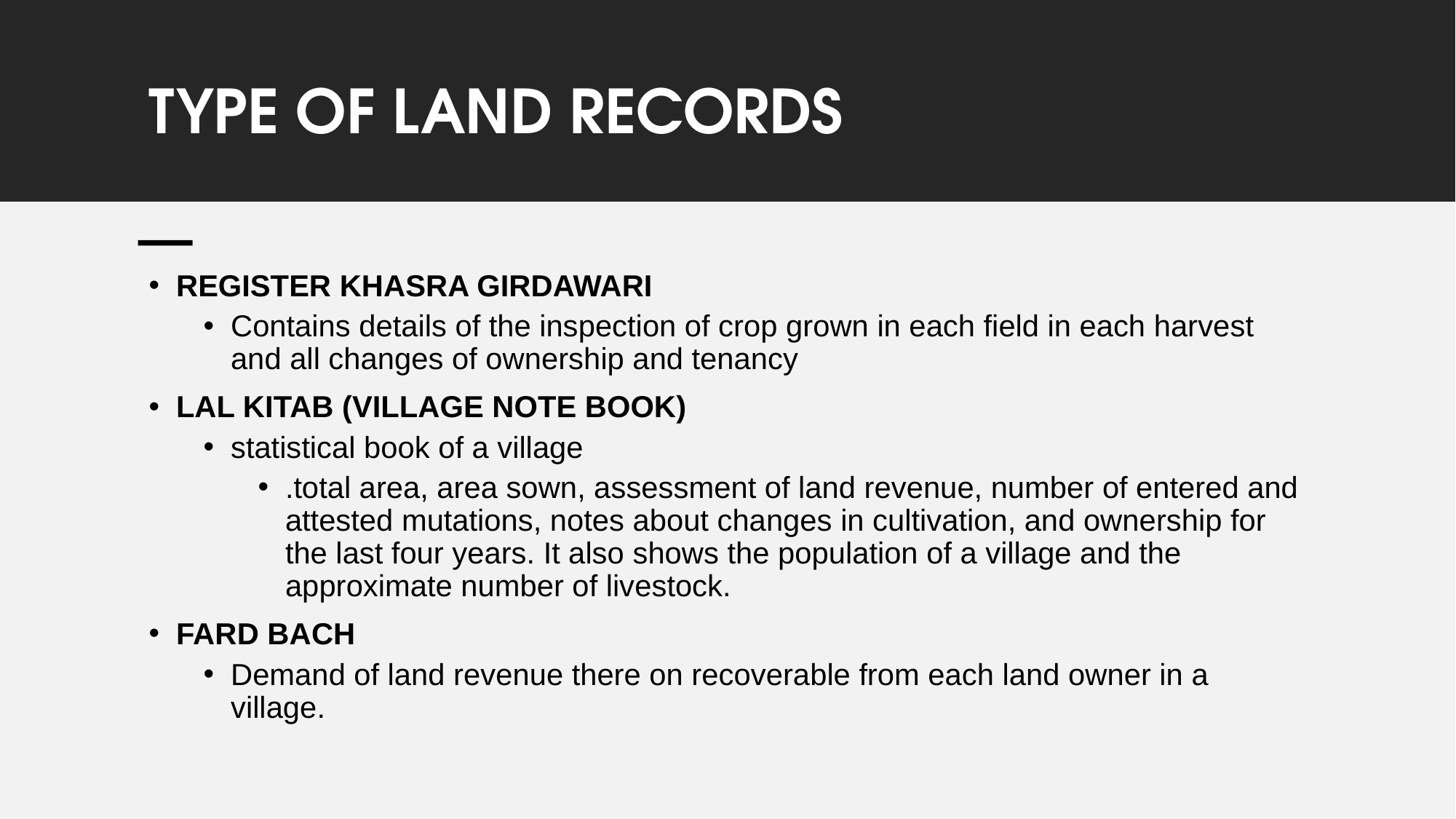

# Type of Land Records

Register Khasra Girdawari
Contains details of the inspection of crop grown in each field in each harvest and all changes of ownership and tenancy
Lal Kitab (Village Note Book)
statistical book of a village
.total area, area sown, assessment of land revenue, number of entered and attested mutations, notes about changes in cultivation, and ownership for the last four years. It also shows the population of a village and the approximate number of livestock.
FARD BACH
Demand of land revenue there on recoverable from each land owner in a village.